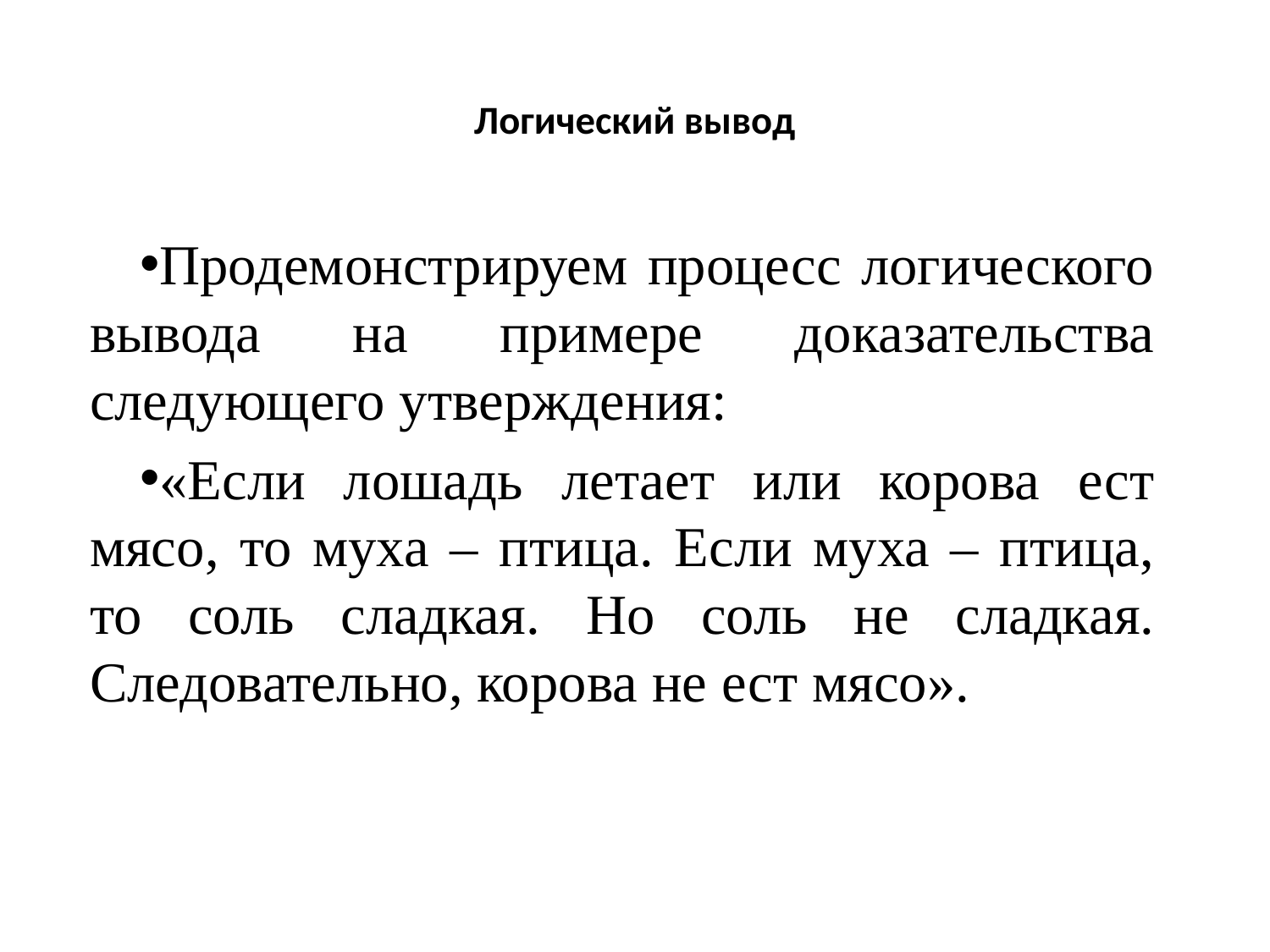

# Логический вывод
Продемонстрируем процесс логического вывода на примере доказательства следующего утверждения:
«Если лошадь летает или корова ест мясо, то муха – птица. Если муха – птица, то соль сладкая. Но соль не сладкая. Следовательно, корова не ест мясо».